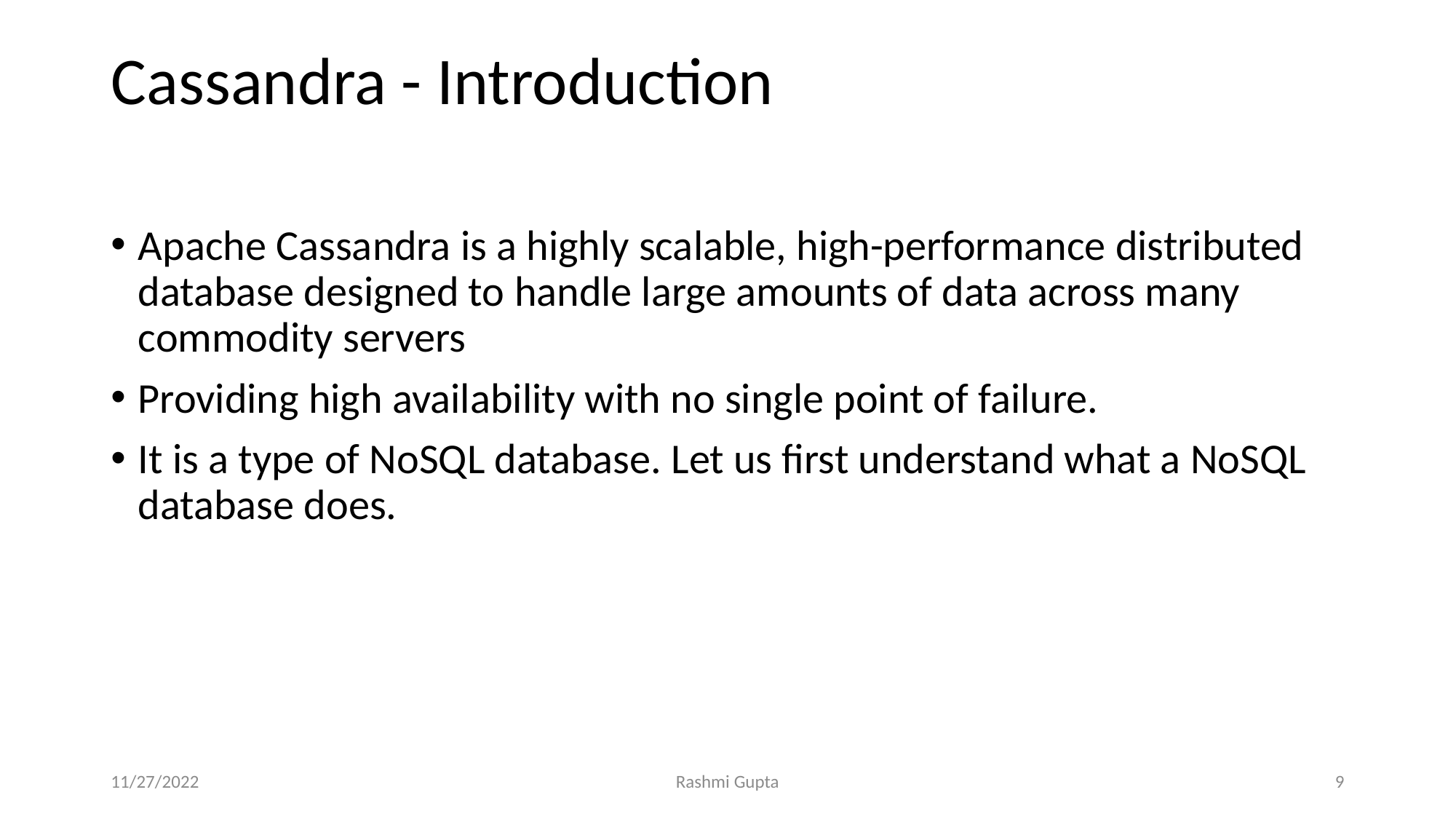

# Cassandra - Introduction
Apache Cassandra is a highly scalable, high-performance distributed database designed to handle large amounts of data across many commodity servers
Providing high availability with no single point of failure.
It is a type of NoSQL database. Let us first understand what a NoSQL database does.
11/27/2022
Rashmi Gupta
9